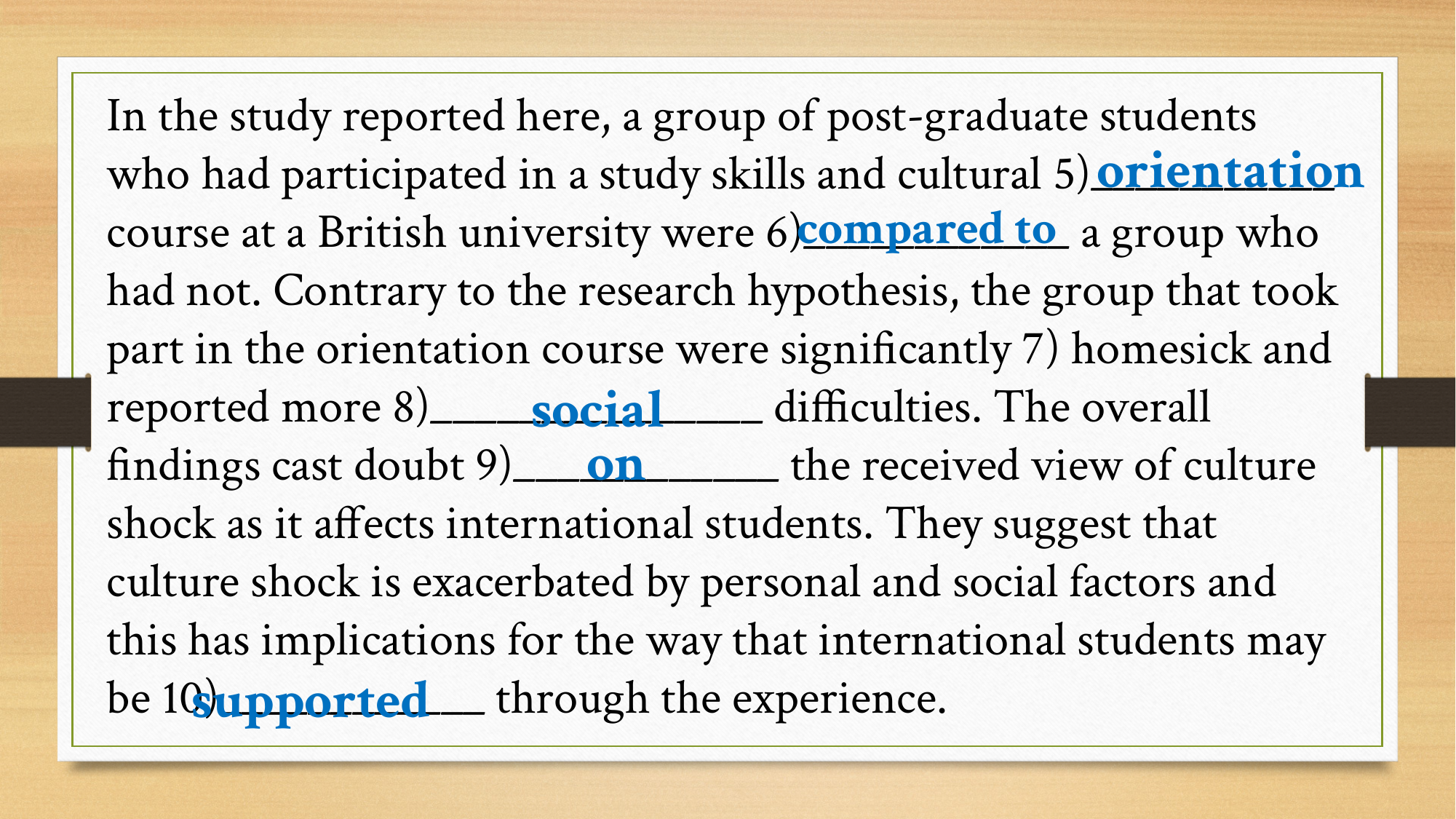

In the study reported here, a group of post-graduate students who had participated in a study skills and cultural 5)___________ course at a British university were 6)____________ a group who had not. Contrary to the research hypothesis, the group that took part in the orientation course were significantly 7) homesick and reported more 8)_______________ difficulties. The overall findings cast doubt 9)____________ the received view of culture shock as it affects international students. They suggest that culture shock is exacerbated by personal and social factors and this has implications for the way that international students may be 10)____________ through the experience.
orientation
compared to
social
on
supported